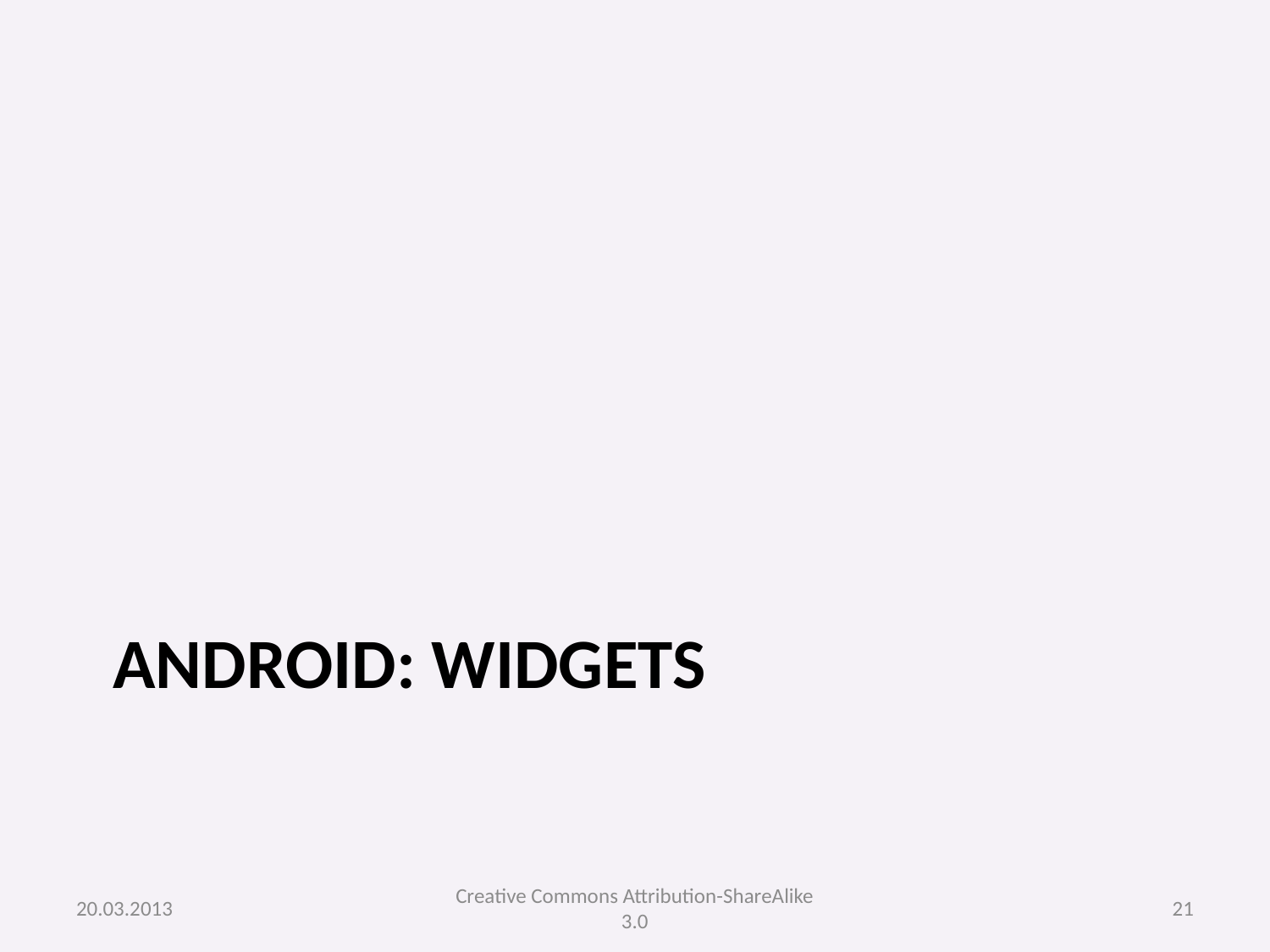

# Android: Widgets
20.03.2013
Creative Commons Attribution-ShareAlike 3.0
21